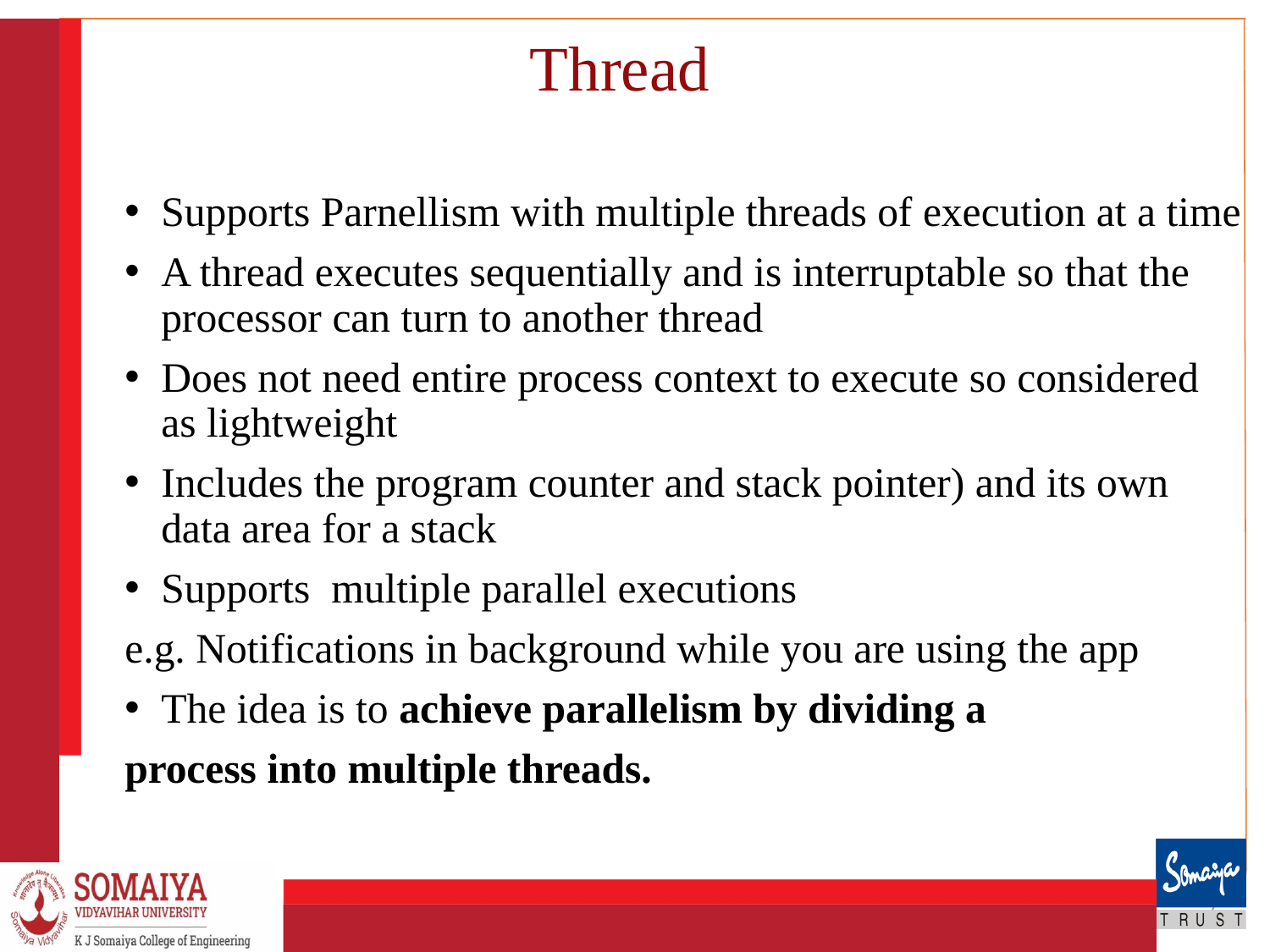

# Thread
Supports Parnellism with multiple threads of execution at a time
A thread executes sequentially and is interruptable so that the processor can turn to another thread
Does not need entire process context to execute so considered as lightweight
Includes the program counter and stack pointer) and its own data area for a stack
Supports  multiple parallel executions
e.g. Notifications in background while you are using the app
The idea is to achieve parallelism by dividing a
process into multiple threads.